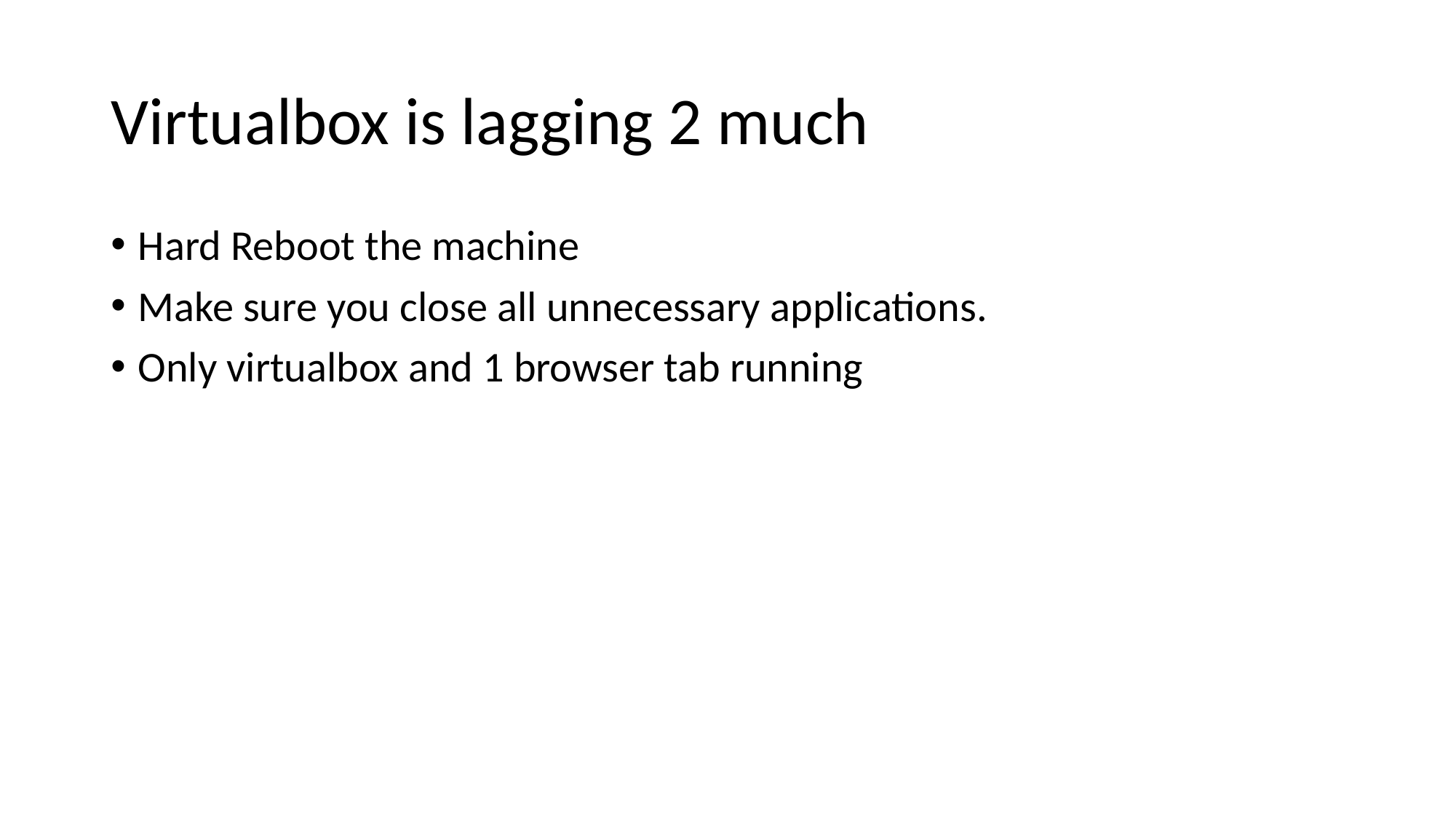

# Virtualbox is lagging 2 much
Hard Reboot the machine
Make sure you close all unnecessary applications.
Only virtualbox and 1 browser tab running